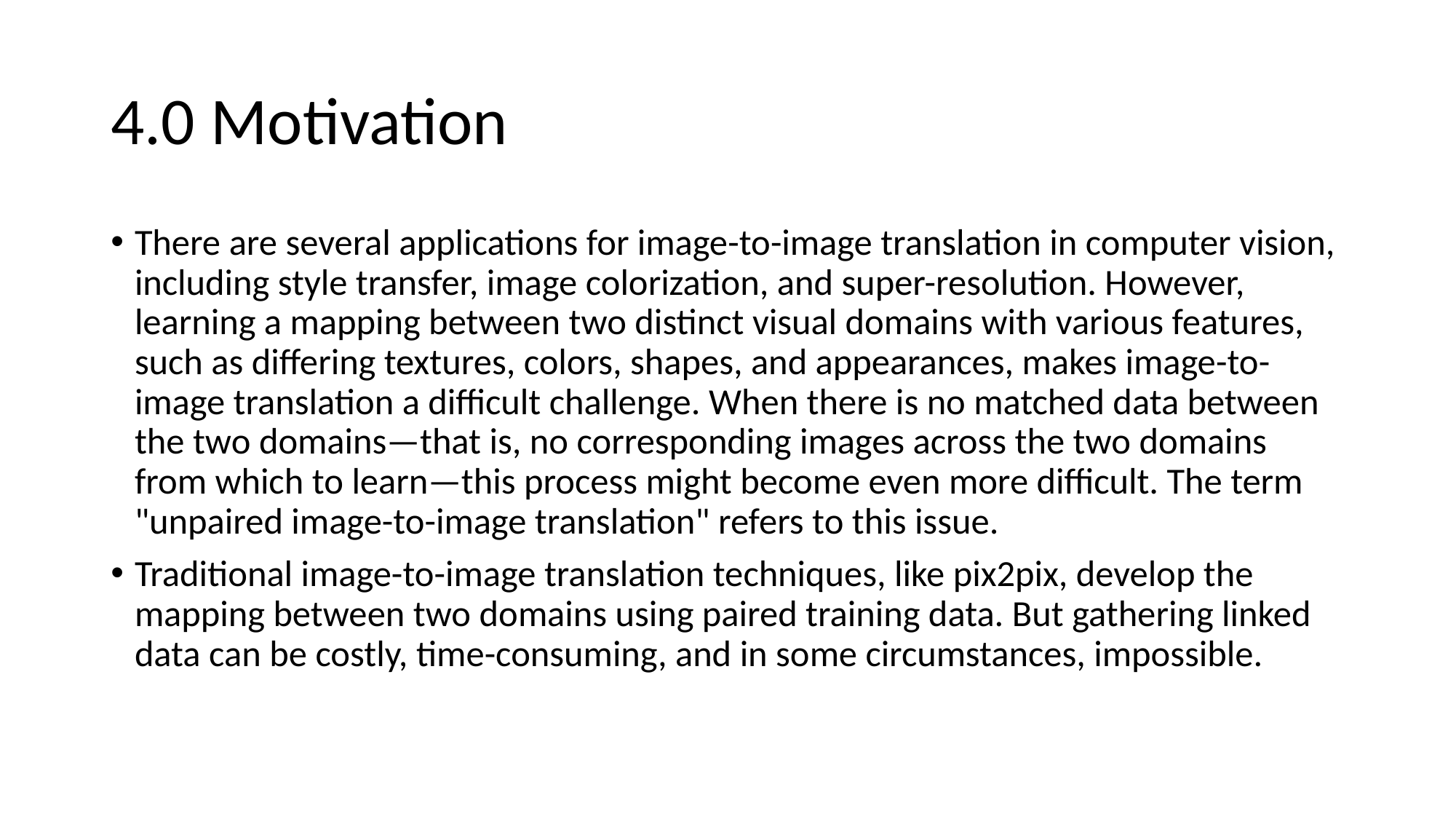

# 4.0 Motivation
There are several applications for image-to-image translation in computer vision, including style transfer, image colorization, and super-resolution. However, learning a mapping between two distinct visual domains with various features, such as differing textures, colors, shapes, and appearances, makes image-to-image translation a difficult challenge. When there is no matched data between the two domains—that is, no corresponding images across the two domains from which to learn—this process might become even more difficult. The term "unpaired image-to-image translation" refers to this issue.
Traditional image-to-image translation techniques, like pix2pix, develop the mapping between two domains using paired training data. But gathering linked data can be costly, time-consuming, and in some circumstances, impossible.